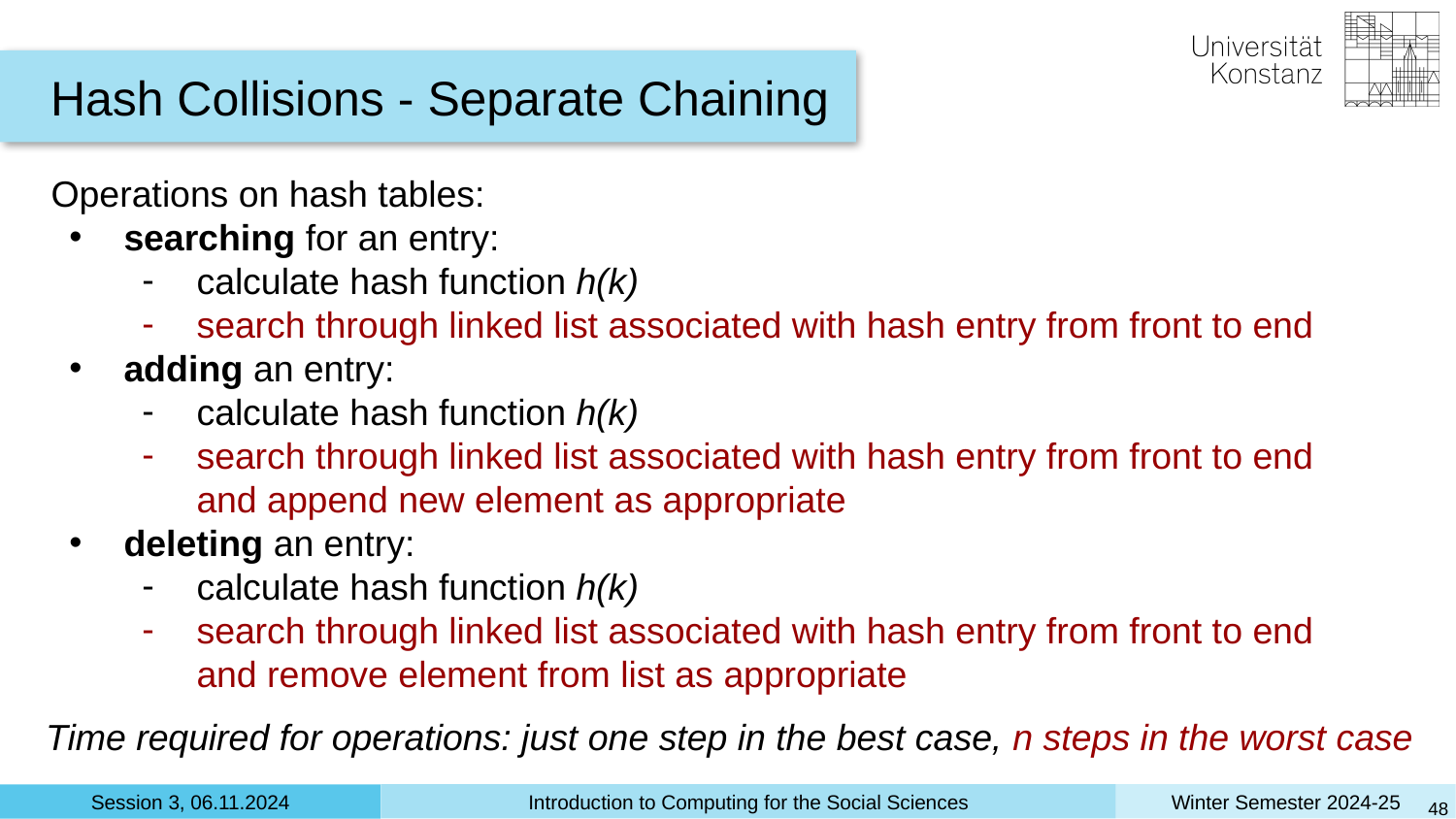

Hash Collisions - Separate Chaining
Operations on hash tables:
searching for an entry:
calculate hash function h(k)
search through linked list associated with hash entry from front to end
adding an entry:
calculate hash function h(k)
search through linked list associated with hash entry from front to end and append new element as appropriate
deleting an entry:
calculate hash function h(k)
search through linked list associated with hash entry from front to end and remove element from list as appropriate
Time required for operations: just one step in the best case, n steps in the worst case

48